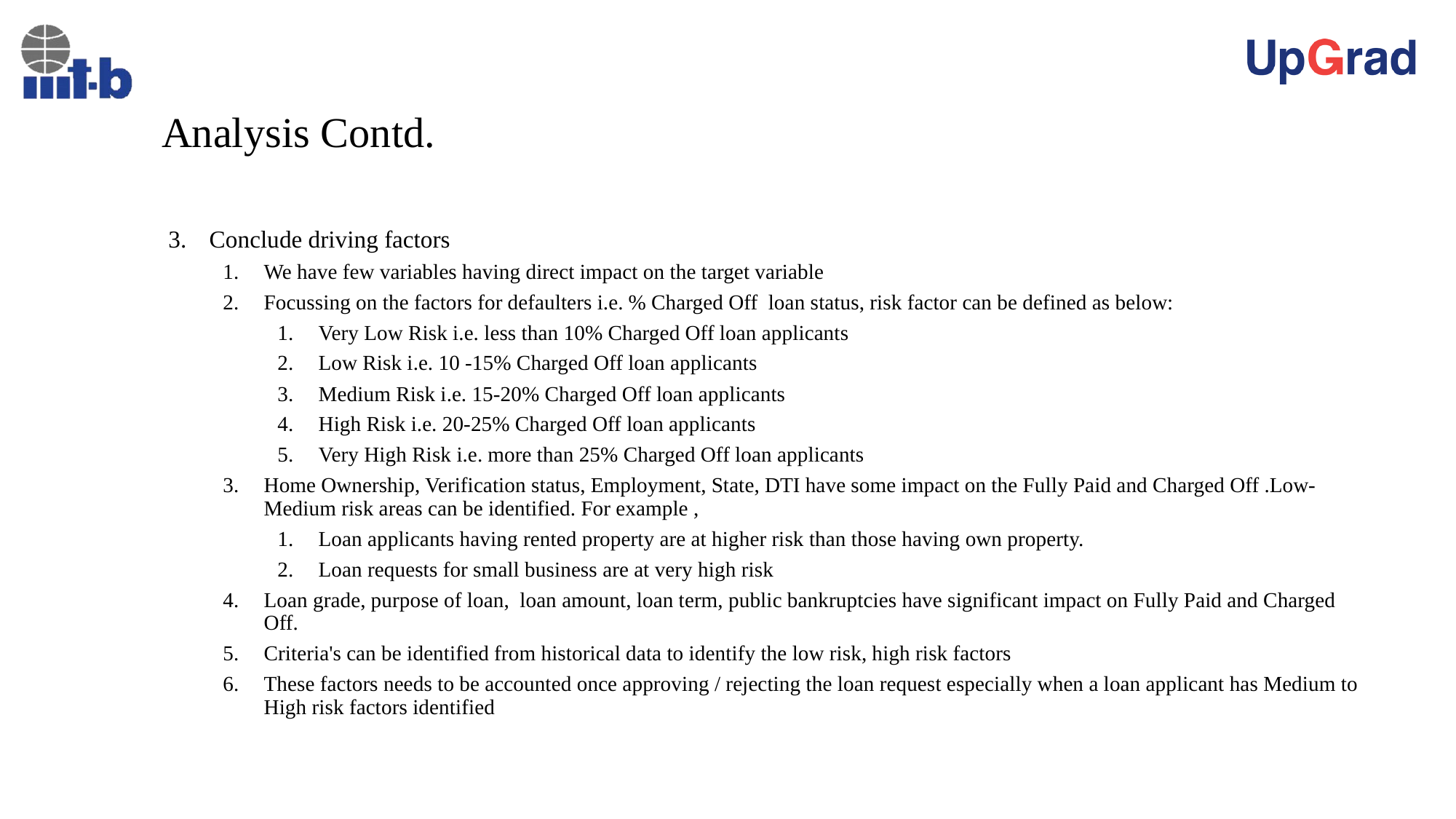

# Analysis Contd.
Conclude driving factors
We have few variables having direct impact on the target variable
Focussing on the factors for defaulters i.e. % Charged Off  loan status, risk factor can be defined as below:
Very Low Risk i.e. less than 10% Charged Off loan applicants
Low Risk i.e. 10 -15% Charged Off loan applicants
Medium Risk i.e. 15-20% Charged Off loan applicants
High Risk i.e. 20-25% Charged Off loan applicants
Very High Risk i.e. more than 25% Charged Off loan applicants
Home Ownership, Verification status, Employment, State, DTI have some impact on the Fully Paid and Charged Off .Low-Medium risk areas can be identified. For example ,
Loan applicants having rented property are at higher risk than those having own property.
Loan requests for small business are at very high risk
Loan grade, purpose of loan,  loan amount, loan term, public bankruptcies have significant impact on Fully Paid and Charged Off.
Criteria's can be identified from historical data to identify the low risk, high risk factors
These factors needs to be accounted once approving / rejecting the loan request especially when a loan applicant has Medium to High risk factors identified